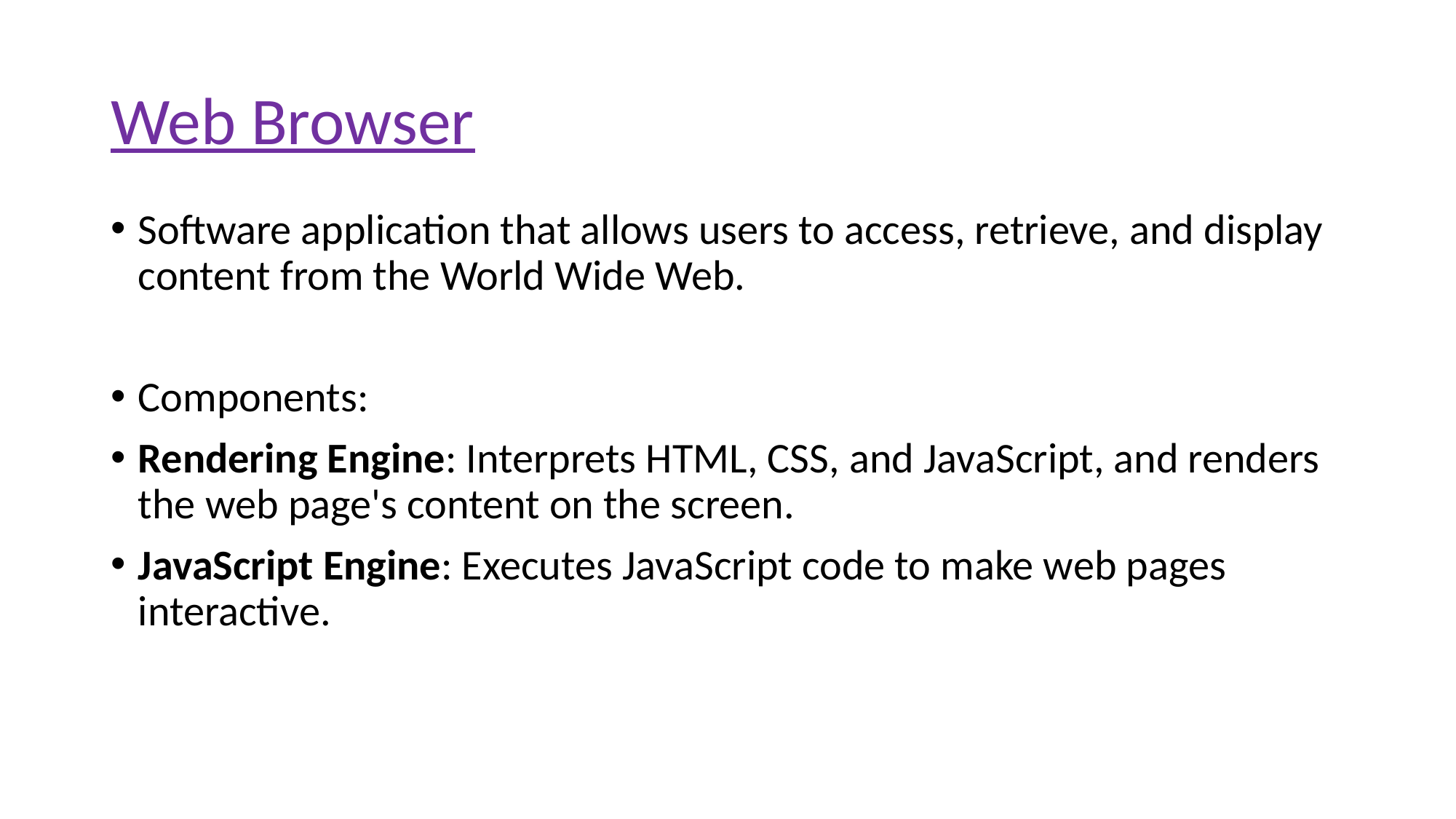

# Web Browser
Software application that allows users to access, retrieve, and display content from the World Wide Web.

Components:
Rendering Engine: Interprets HTML, CSS, and JavaScript, and renders the web page's content on the screen.
JavaScript Engine: Executes JavaScript code to make web pages interactive.